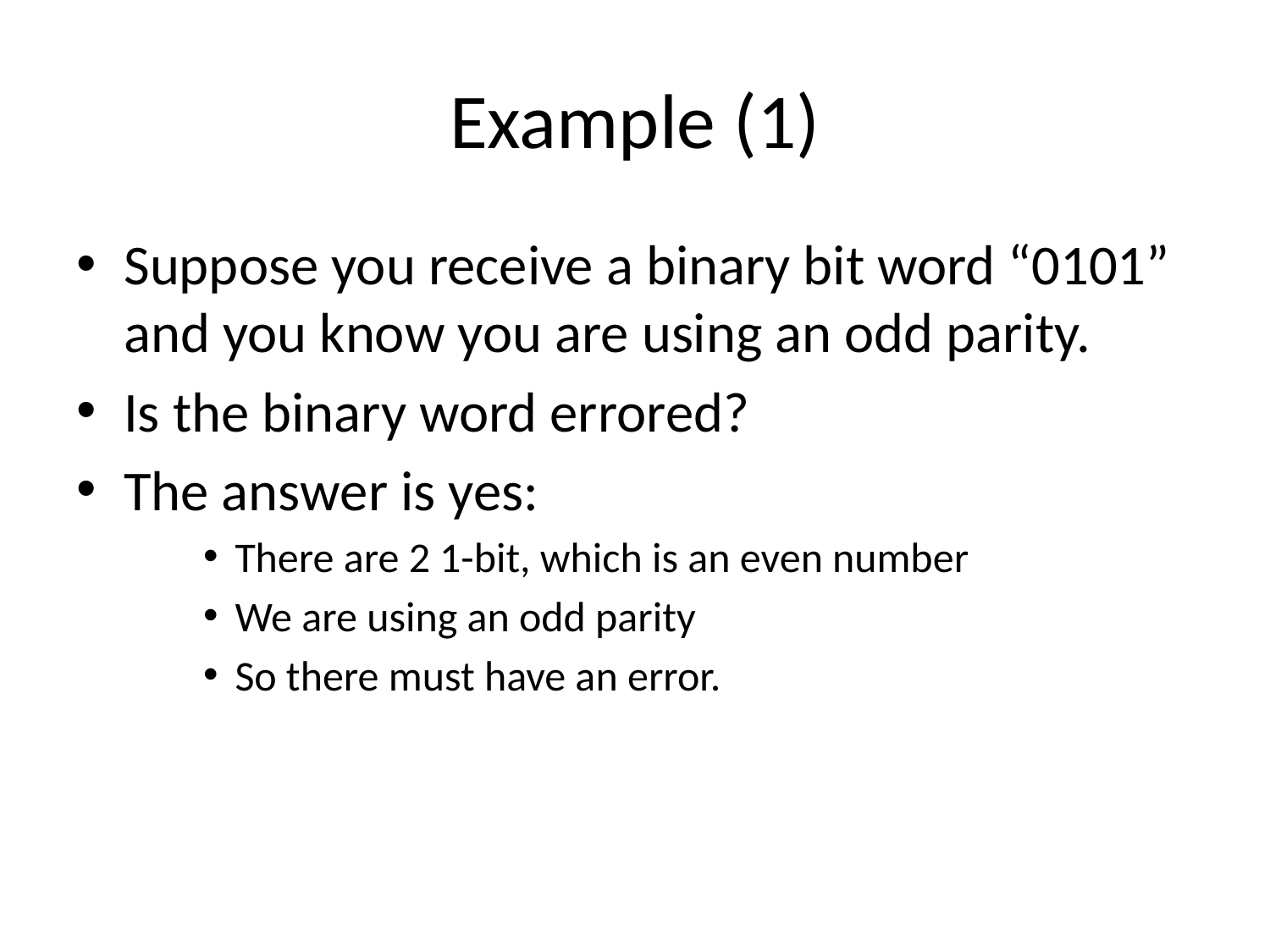

# Example (1)
Suppose you receive a binary bit word “0101” and you know you are using an odd parity.
Is the binary word errored?
The answer is yes:
There are 2 1-bit, which is an even number
We are using an odd parity
So there must have an error.